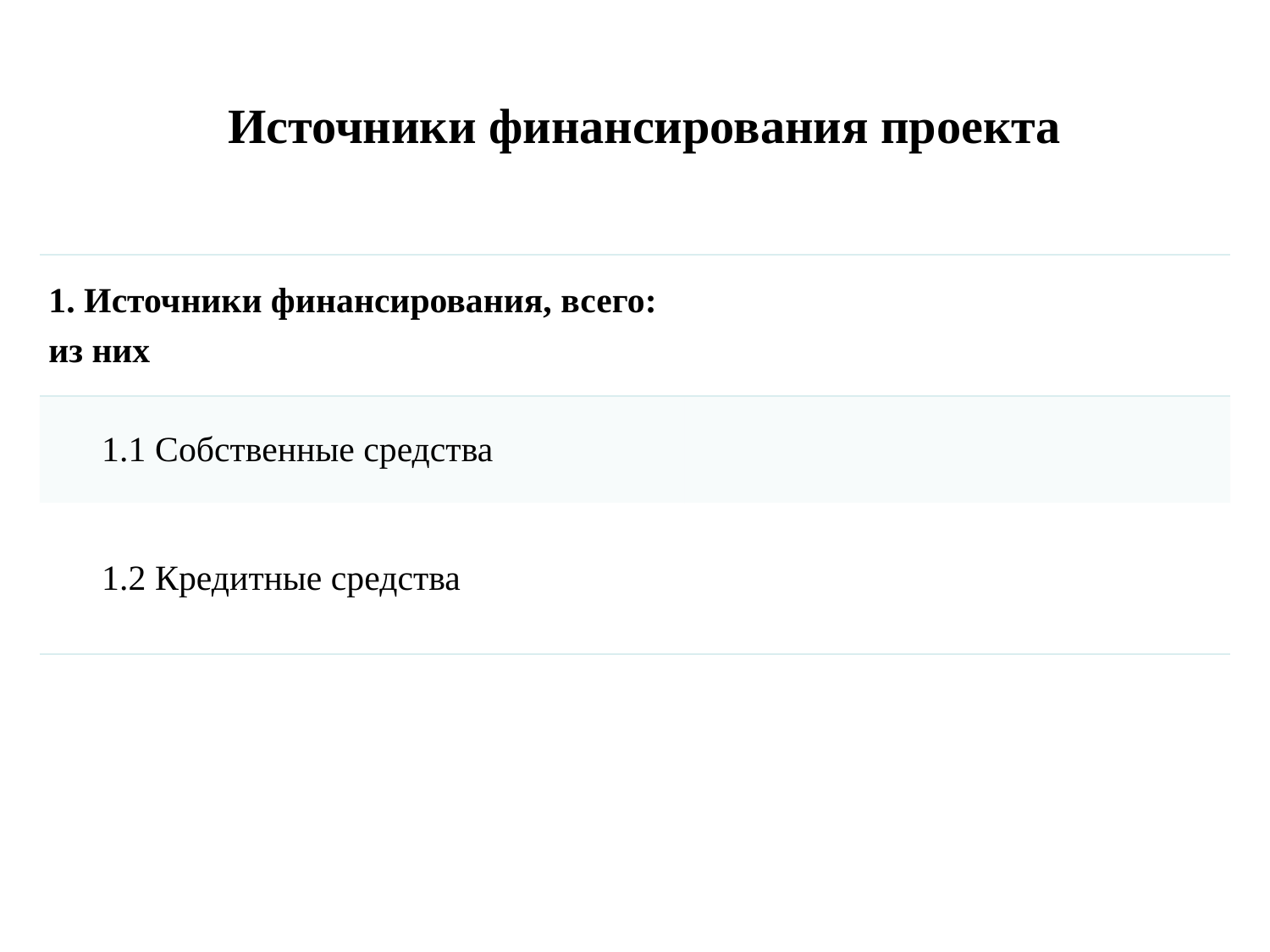

# Источники финансирования проекта
| 1. Источники финансирования, всего: из них |  |
| --- | --- |
| 1.1 Собственные средства |  |
| 1.2 Кредитные средства |  |